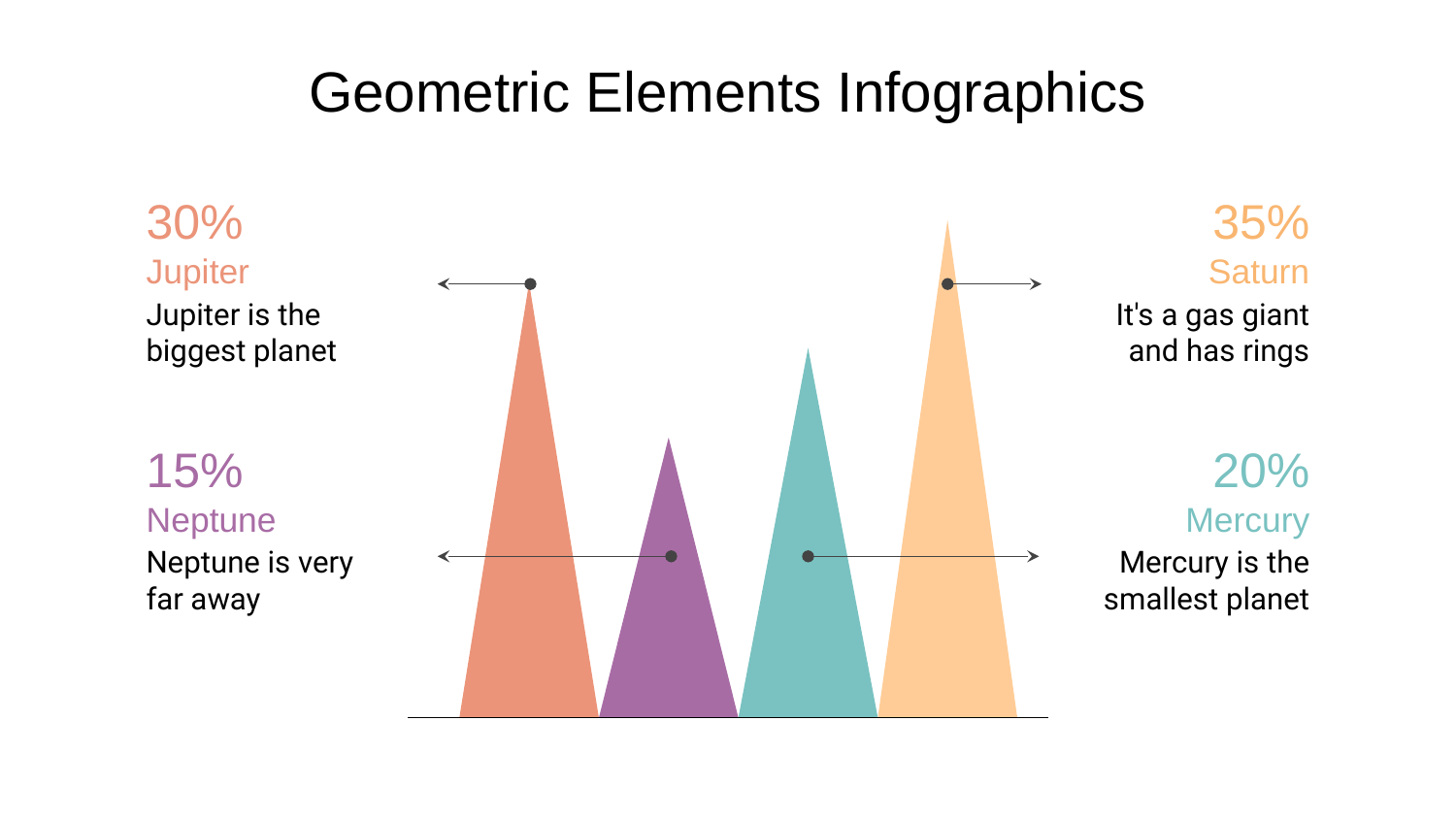

# Geometric Elements Infographics
30%
Jupiter
Jupiter is the biggest planet
35%
Saturn
It's a gas giant and has rings

15%
Neptune
Neptune is very far away
20%
Mercury
Mercury is the smallest planet